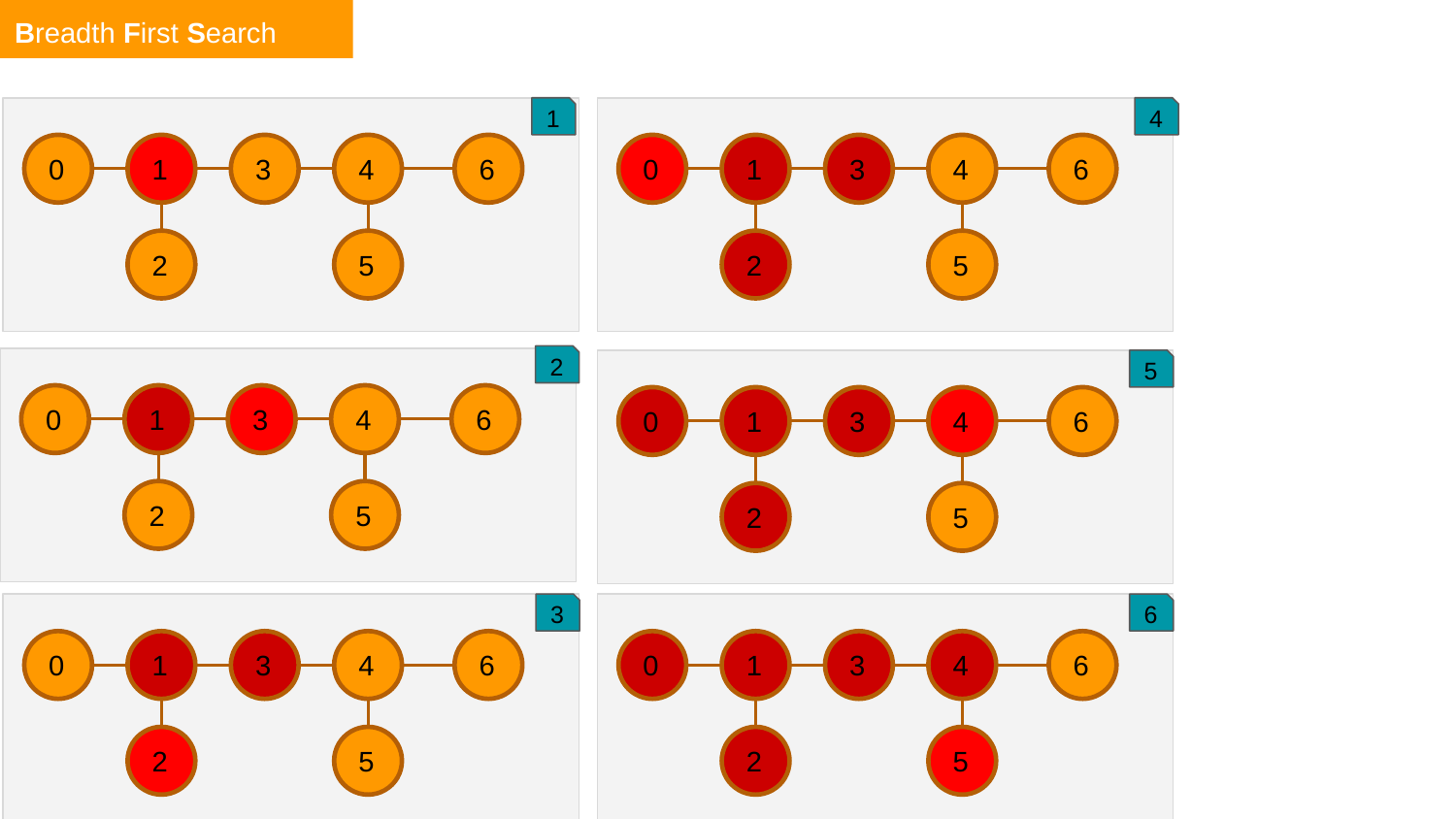

Breadth First Search

1
4
0
1
3
4
6
0
1
3
4
6
2
5
2
5
2

5
0
1
3
4
6
0
1
3
4
6
2
5
2
5

3
6
0
1
3
4
6
0
1
3
4
6
2
5
2
5